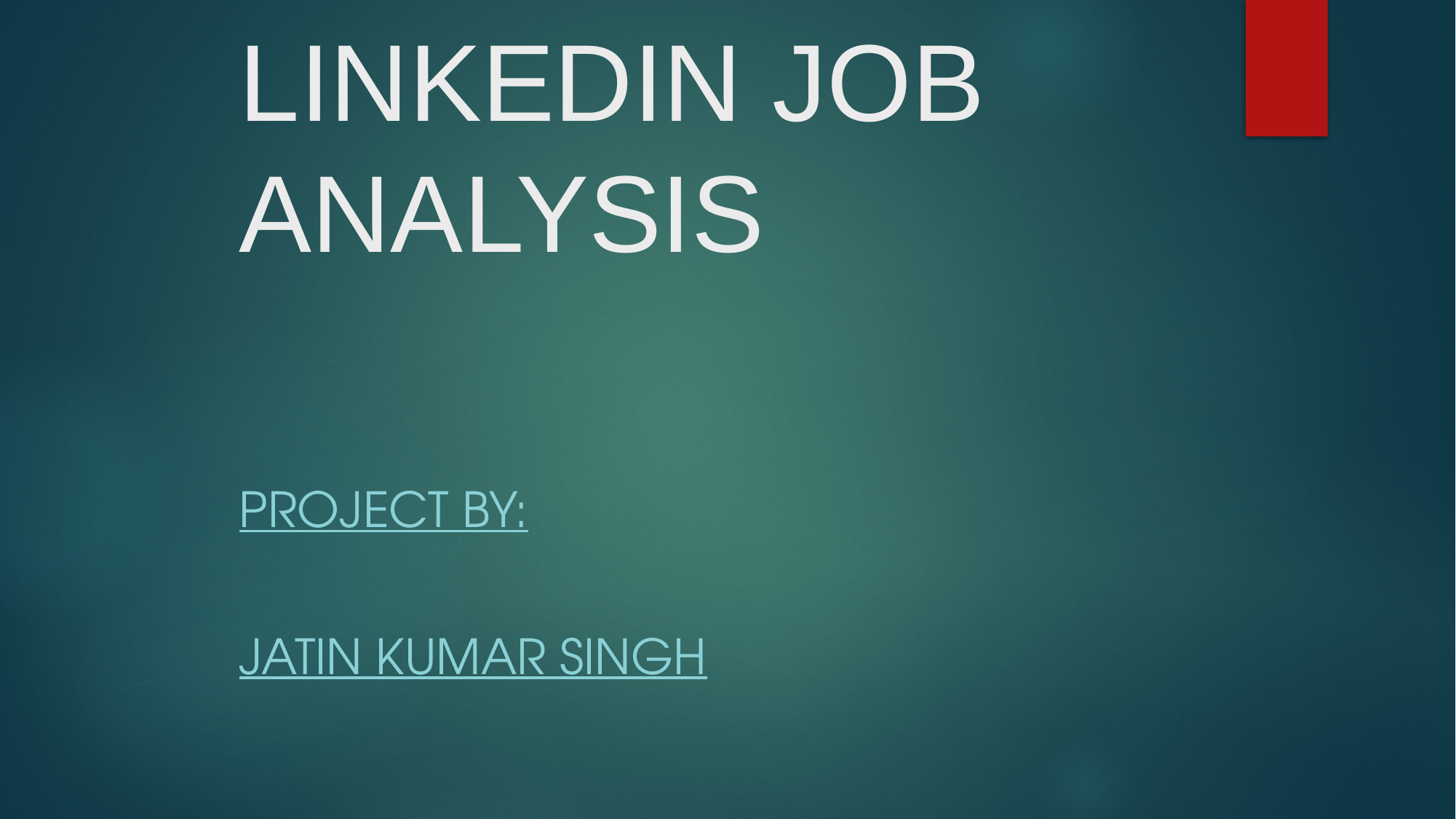

# LINKEDIN JOB ANALYSIS
PROJECT BY:

Jatin Kumar Singh